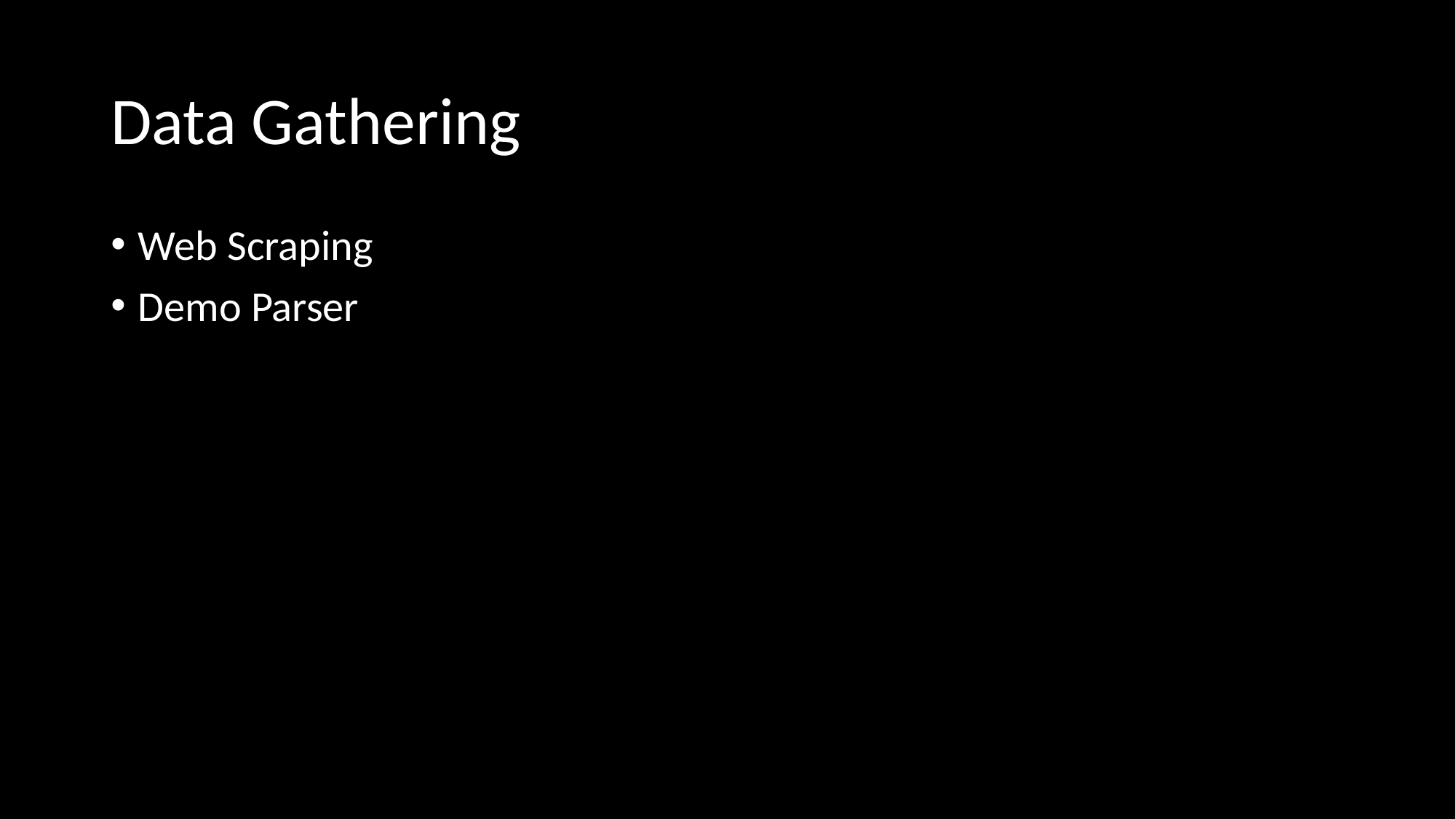

# Data Gathering
Web Scraping
Demo Parser